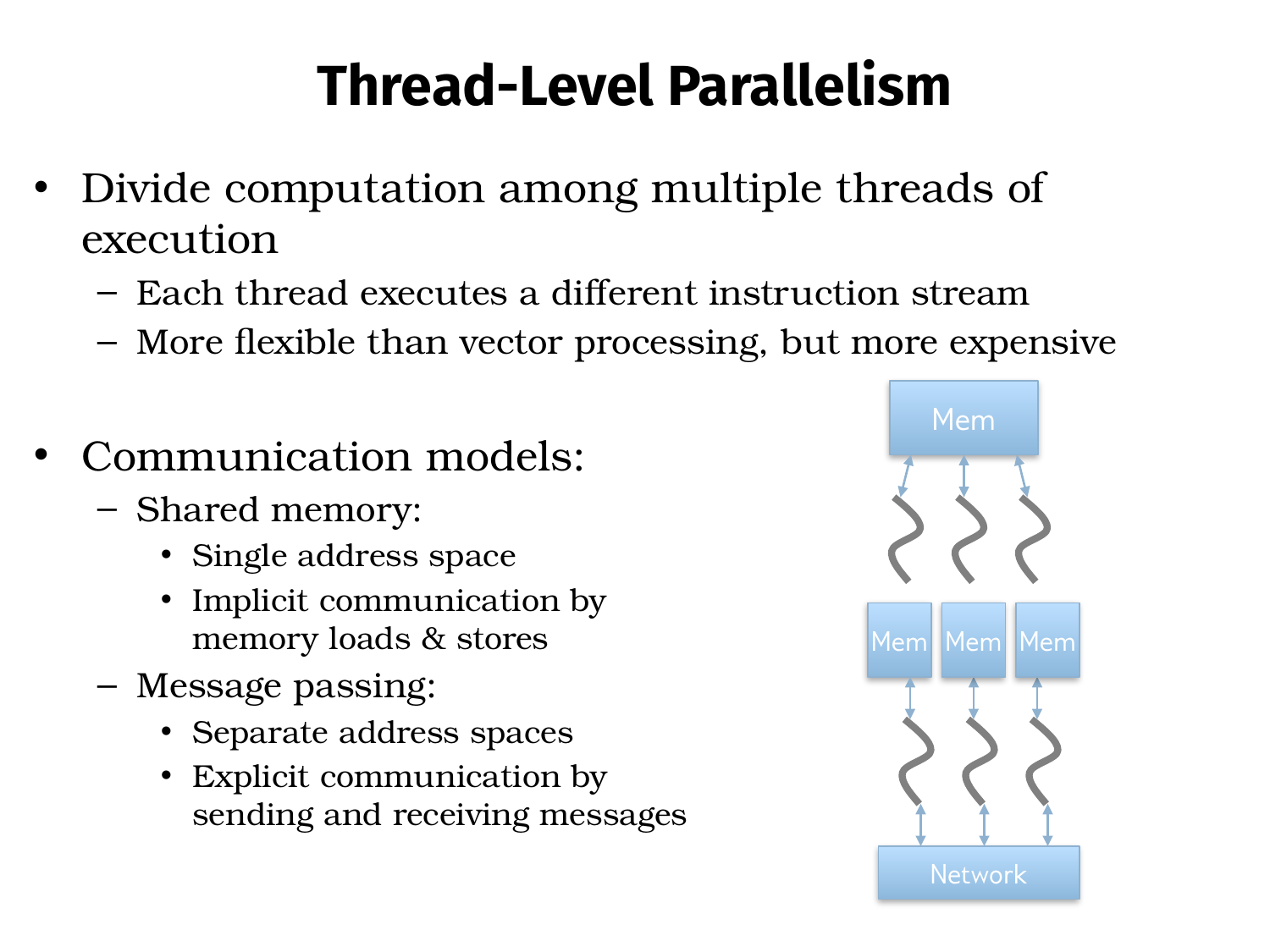

# Thread-Level Parallelism
Divide computation among multiple threads of execution
Each thread executes a different instruction stream
More flexible than vector processing, but more expensive

Communication models:
Shared memory:
Single address space
Implicit communication by
memory loads & stores
Message passing:
Separate address spaces
Explicit communication by
sending and receiving messages

Mem

Mem
Mem
Mem

Network